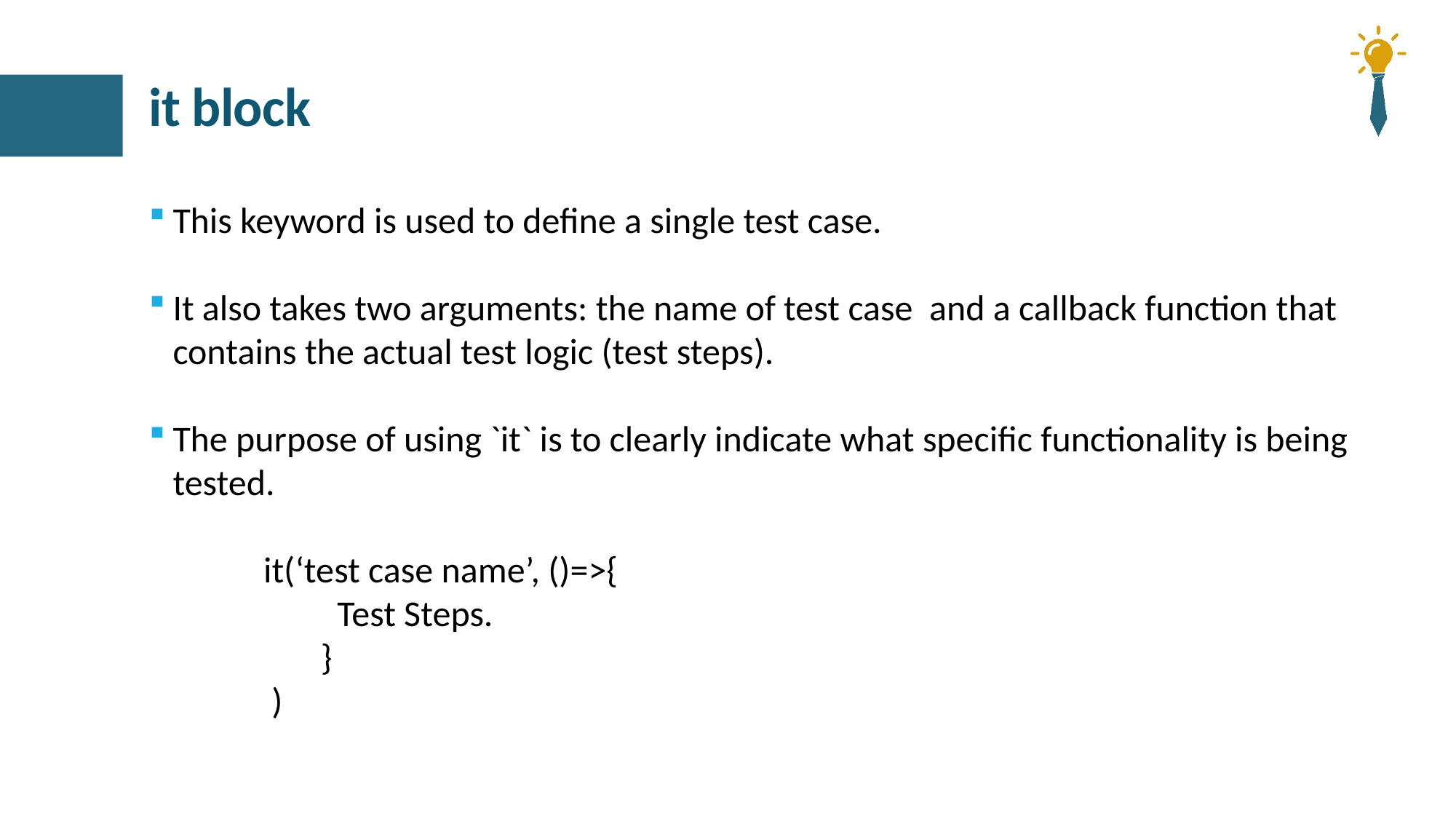

# it block
This keyword is used to define a single test case.

It also takes two arguments: the name of test case  and a callback function that contains the actual test logic (test steps).

The purpose of using `it` is to clearly indicate what specific functionality is being tested.

              it(‘test case name’, ()=>{
                       Test Steps.
                     }
               )